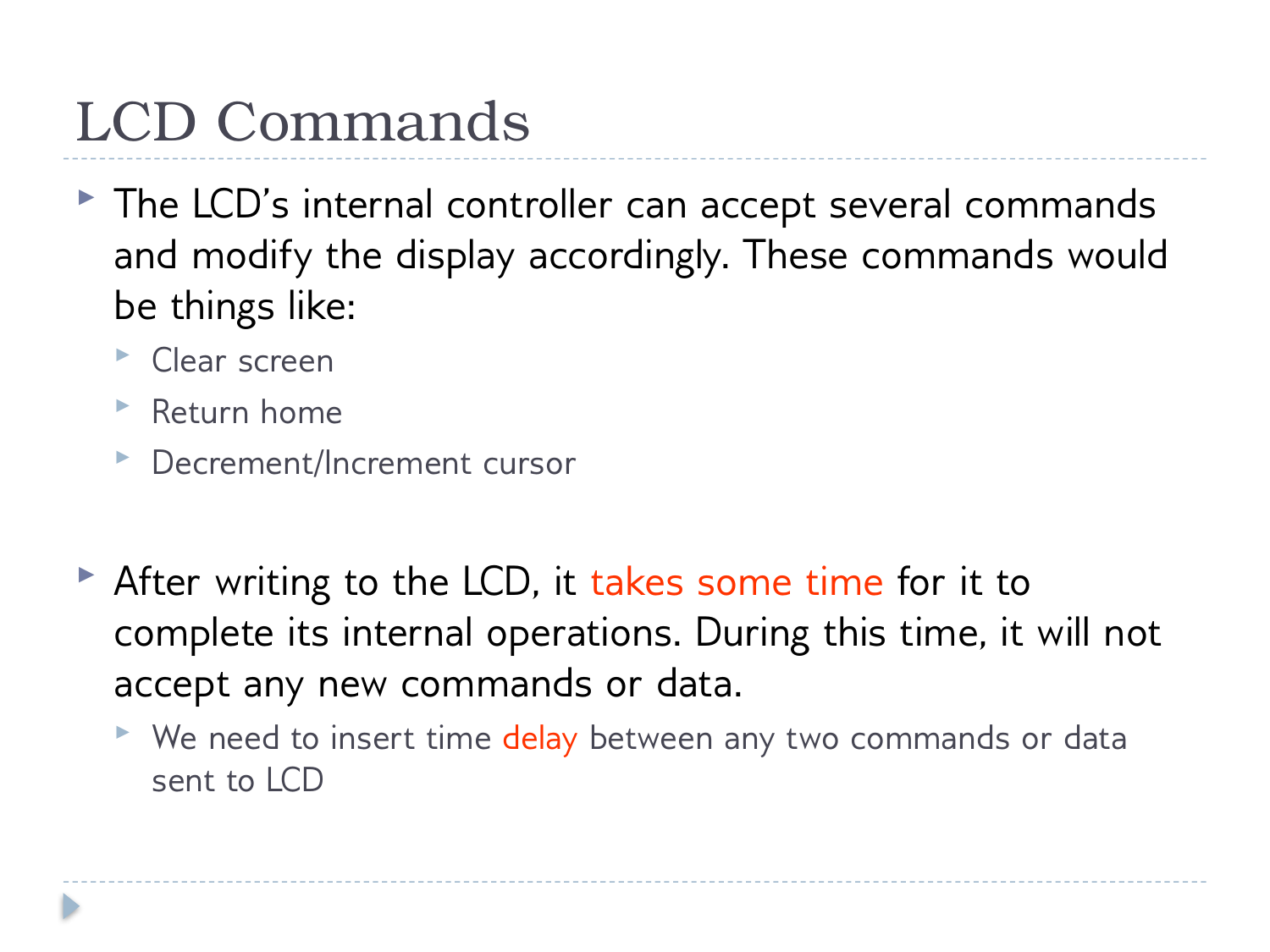

# LCD Commands
The LCD’s internal controller can accept several commands and modify the display accordingly. These commands would be things like:
Clear screen
Return home
Decrement/Increment cursor

After writing to the LCD, it takes some time for it to complete its internal operations. During this time, it will not accept any new commands or data.
We need to insert time delay between any two commands or data sent to LCD